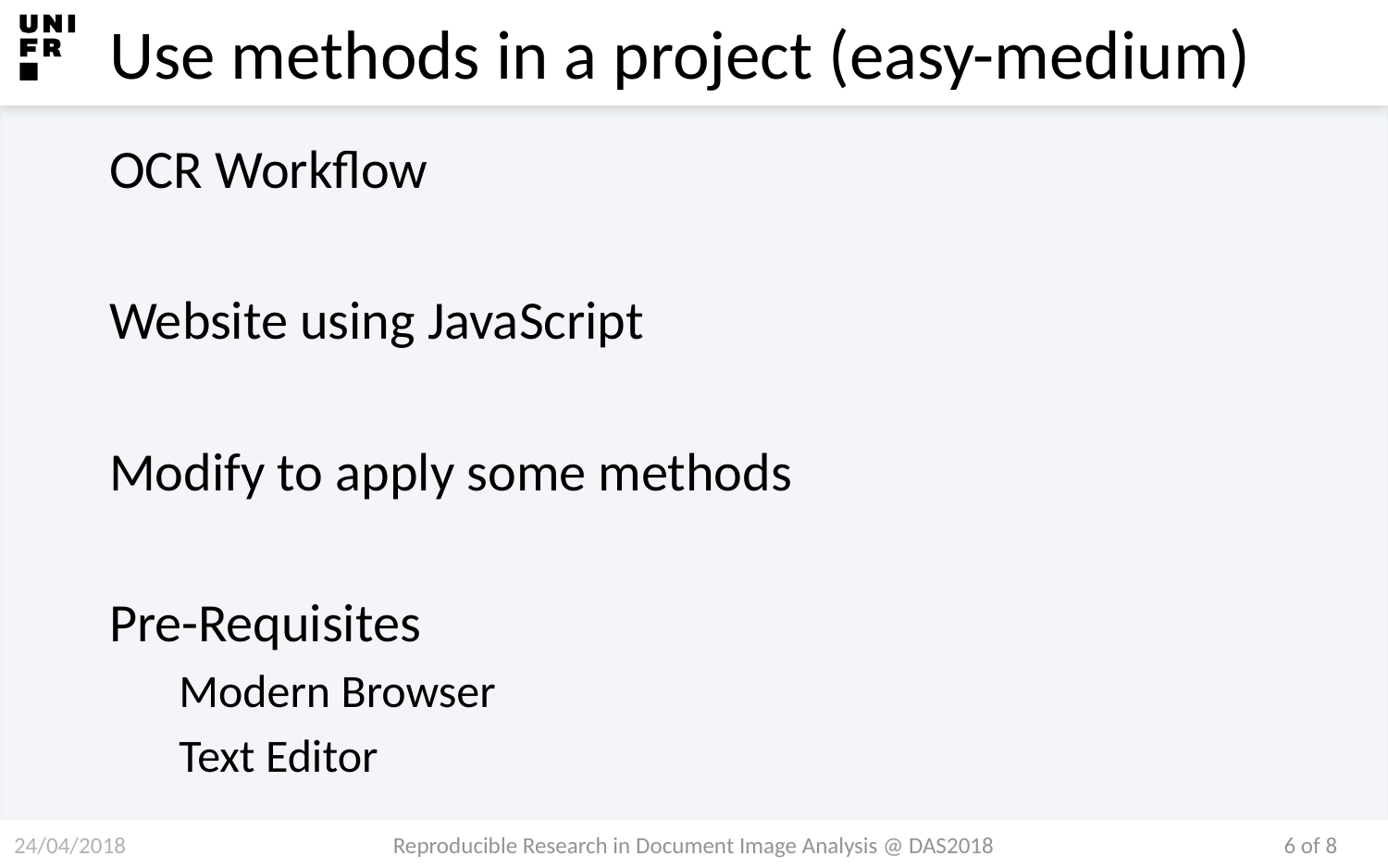

# Use methods in a project (easy-medium)
OCR Workflow

Website using JavaScript

Modify to apply some methods

Pre-Requisites
Modern Browser
Text Editor
24/04/2018
Reproducible Research in Document Image Analysis @ DAS2018
6 of 8